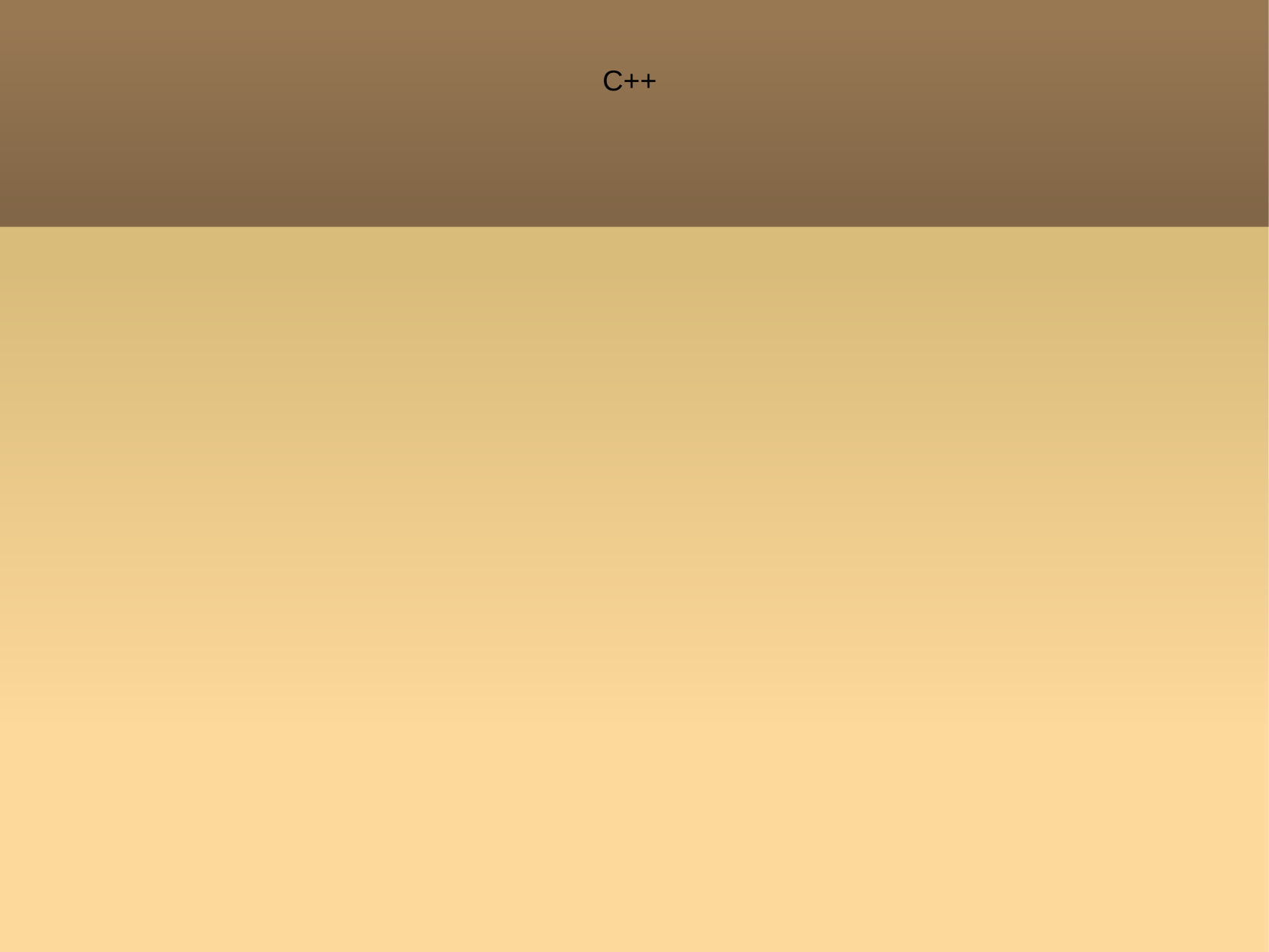

С++
C++ — популярный компилируемый статически типизированный язык программирования общего назначения. Поддерживая разные парадигмы программирования, сочетает свойства как высокоуровневых, так и низкоуровневых языков.